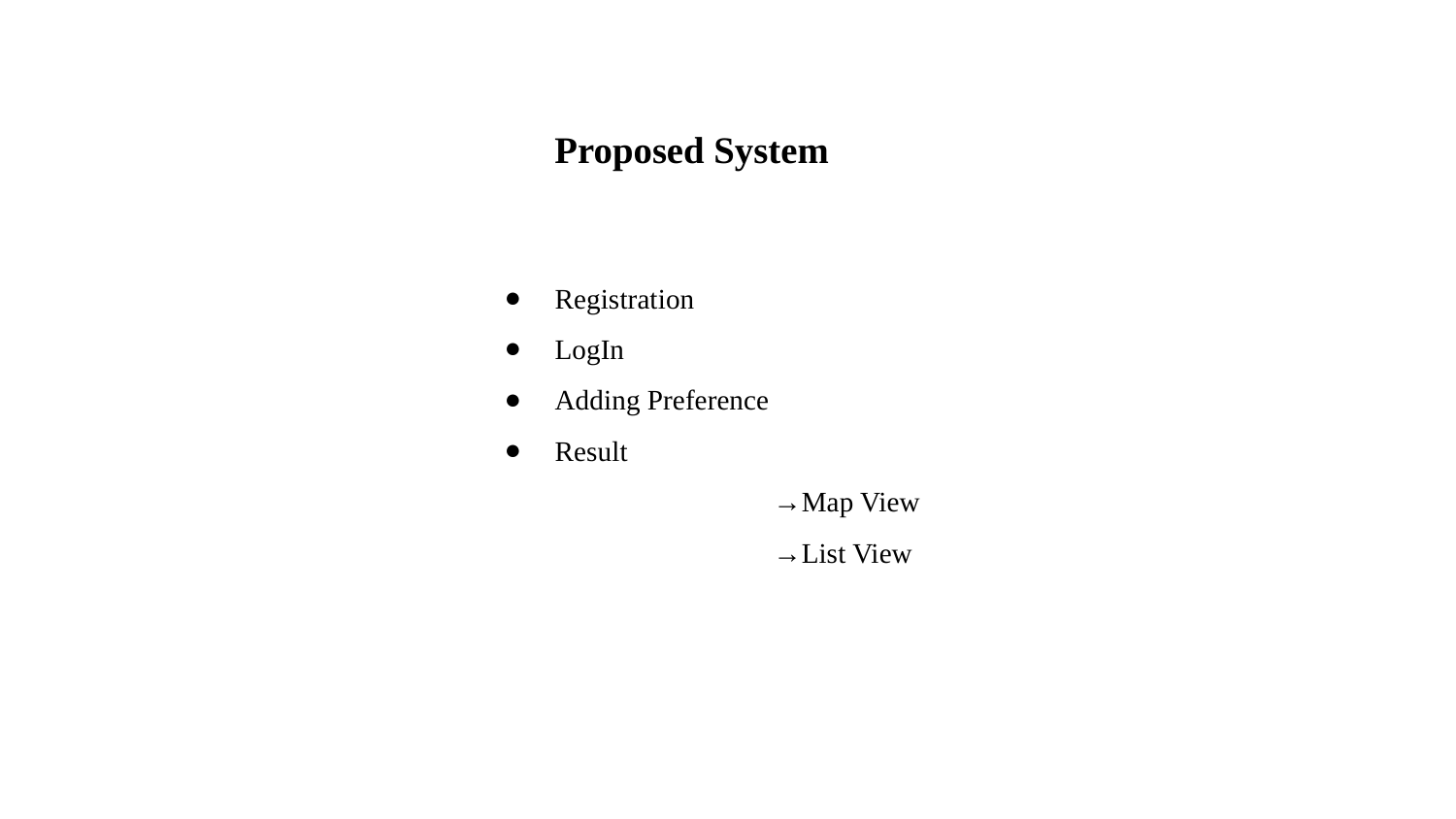

# Proposed System

Registration
LogIn
Adding Preference
Result
		→Map View
		→List View